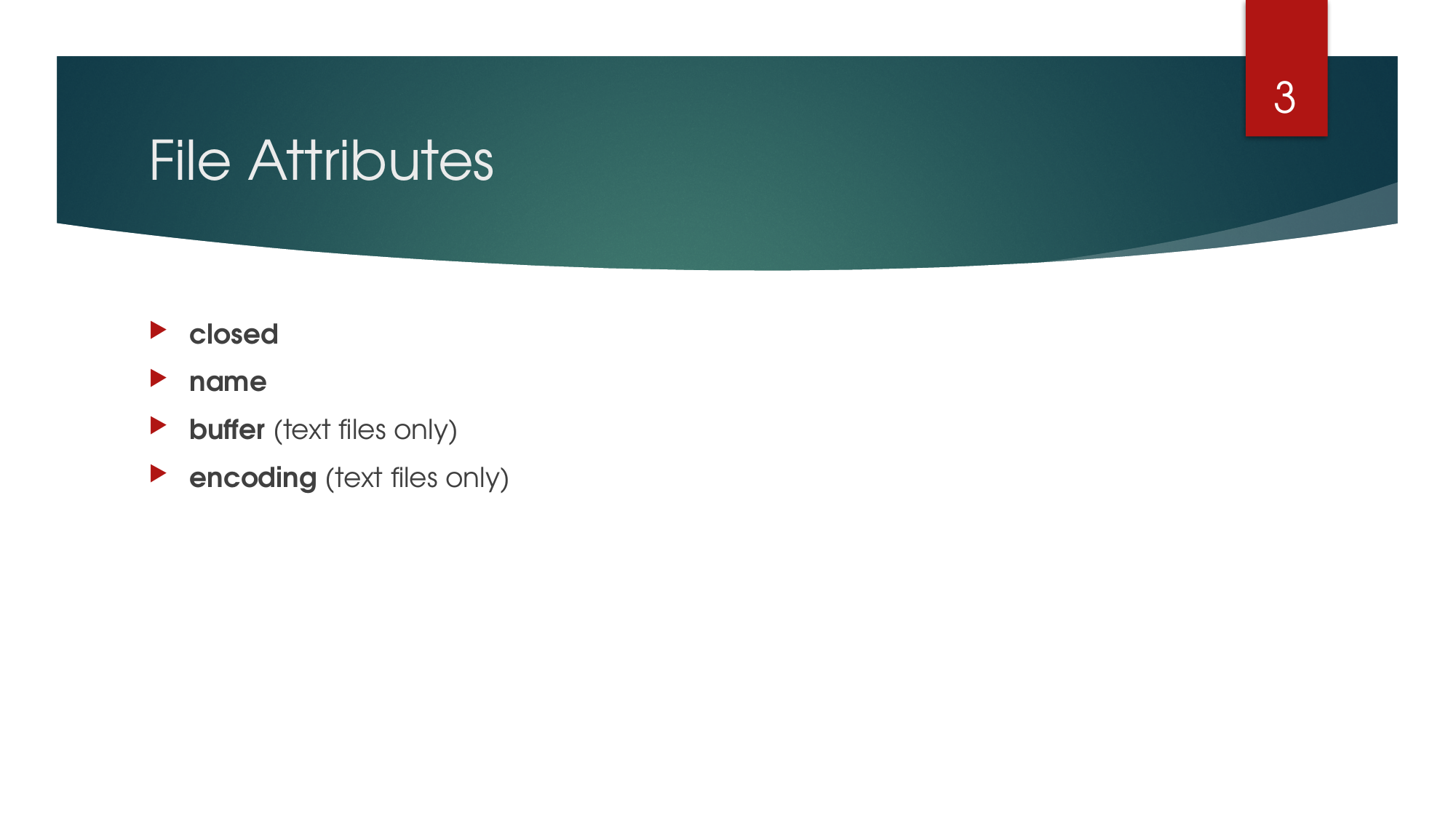

3
# File Attributes
closed
name
buffer (text files only)
encoding (text files only)